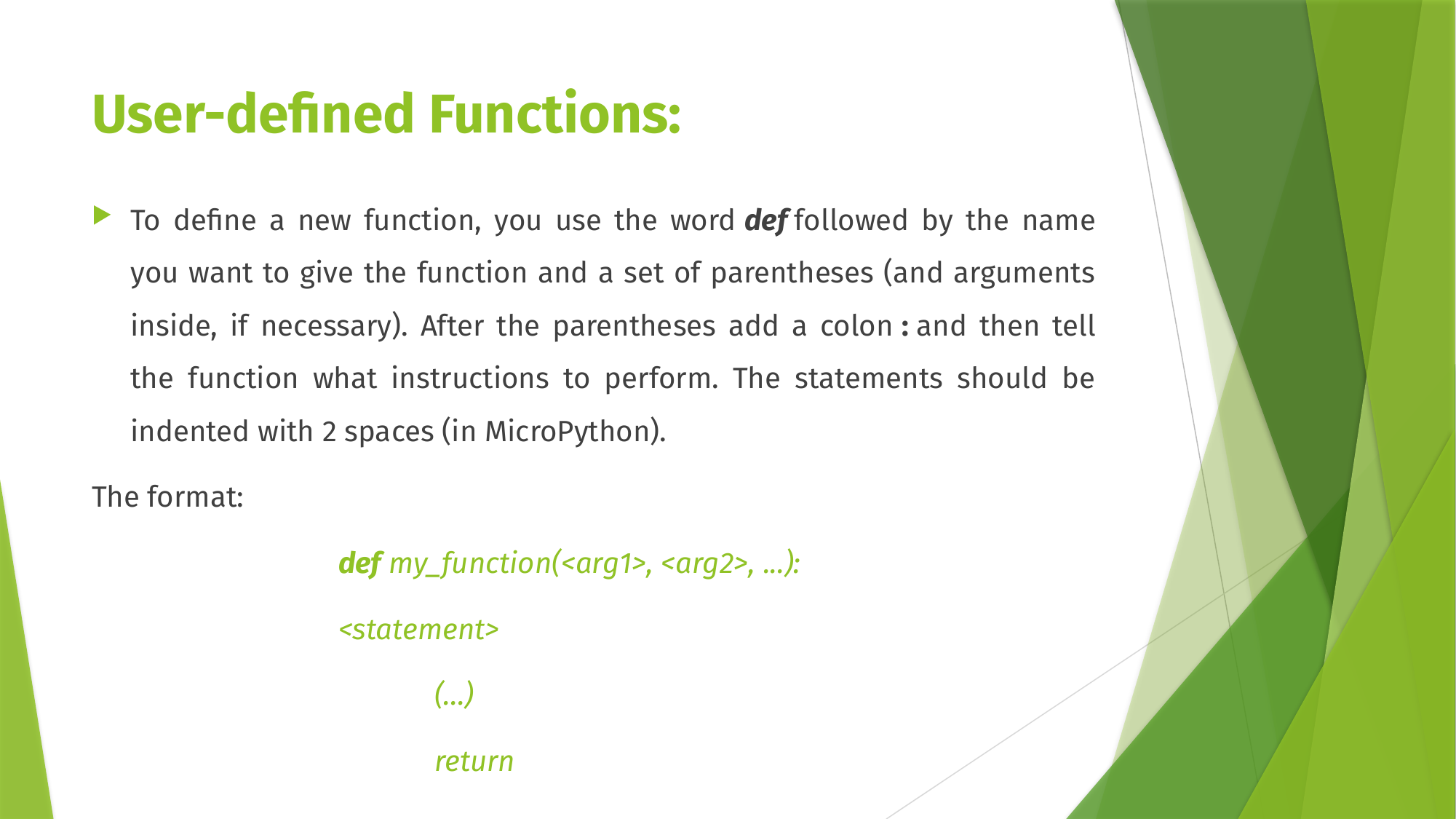

# User-defined Functions:
To define a new function, you use the word def followed by the name you want to give the function and a set of parentheses (and arguments inside, if necessary). After the parentheses add a colon : and then tell the function what instructions to perform. The statements should be indented with 2 spaces (in MicroPython).
The format:
def my_function(<arg1>, <arg2>, ...):
			<statement>
 			(...)
 			return